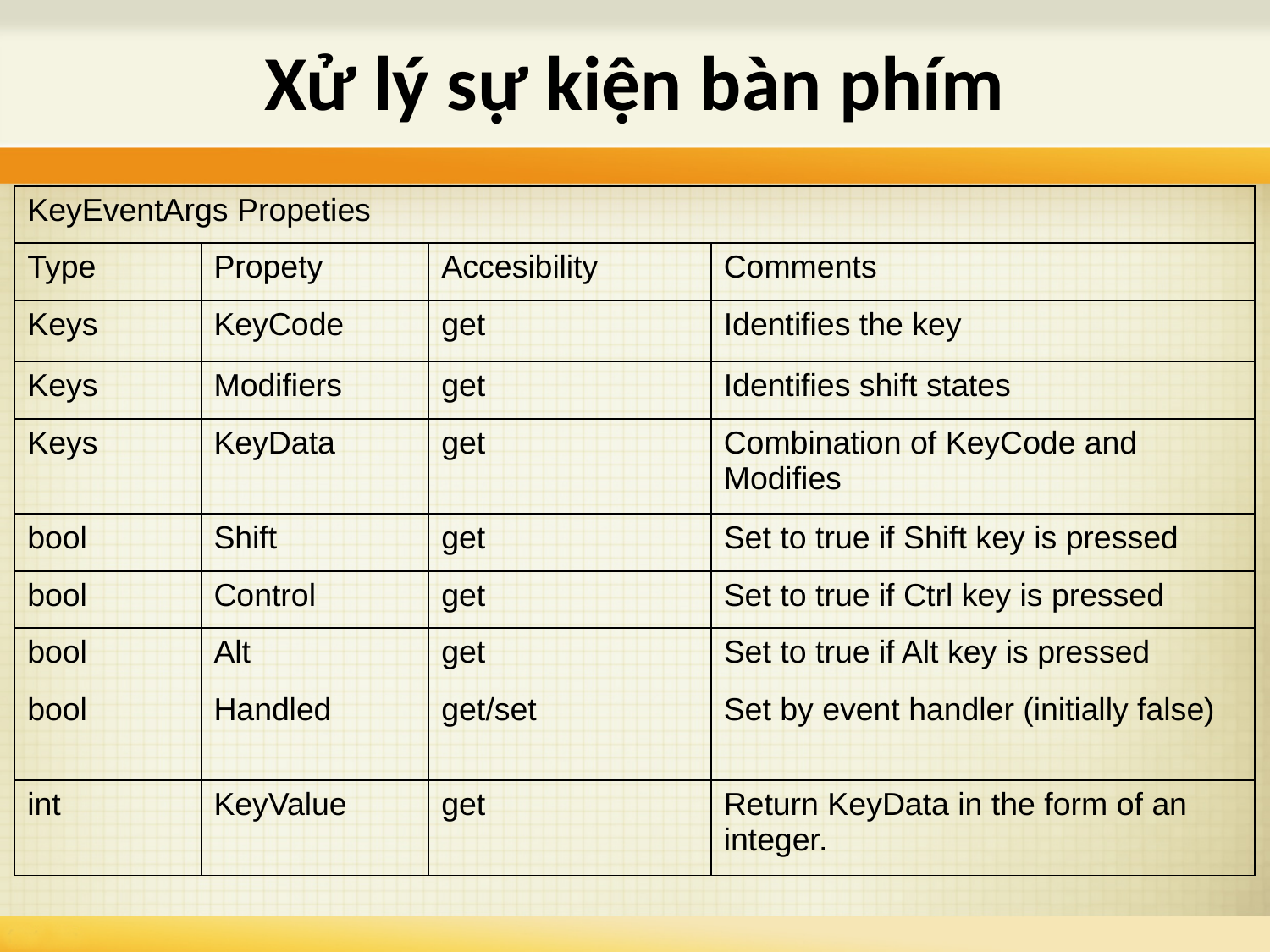

Xử lý sự kiện bàn phím
| KeyEventArgs Propeties |  |  |  |
| --- | --- | --- | --- |
| Type | Propety | Accesibility | Comments |
| Keys | KeyCode | get | Identifies the key |
| Keys | Modifiers | get | Identifies shift states |
| Keys | KeyData | get | Combination of KeyCode and Modifies |
| bool | Shift | get | Set to true if Shift key is pressed |
| bool | Control | get | Set to true if Ctrl key is pressed |
| bool | Alt | get | Set to true if Alt key is pressed |
| bool | Handled | get/set | Set by event handler (initially false) |
| int | KeyValue | get | Return KeyData in the form of an integer. |